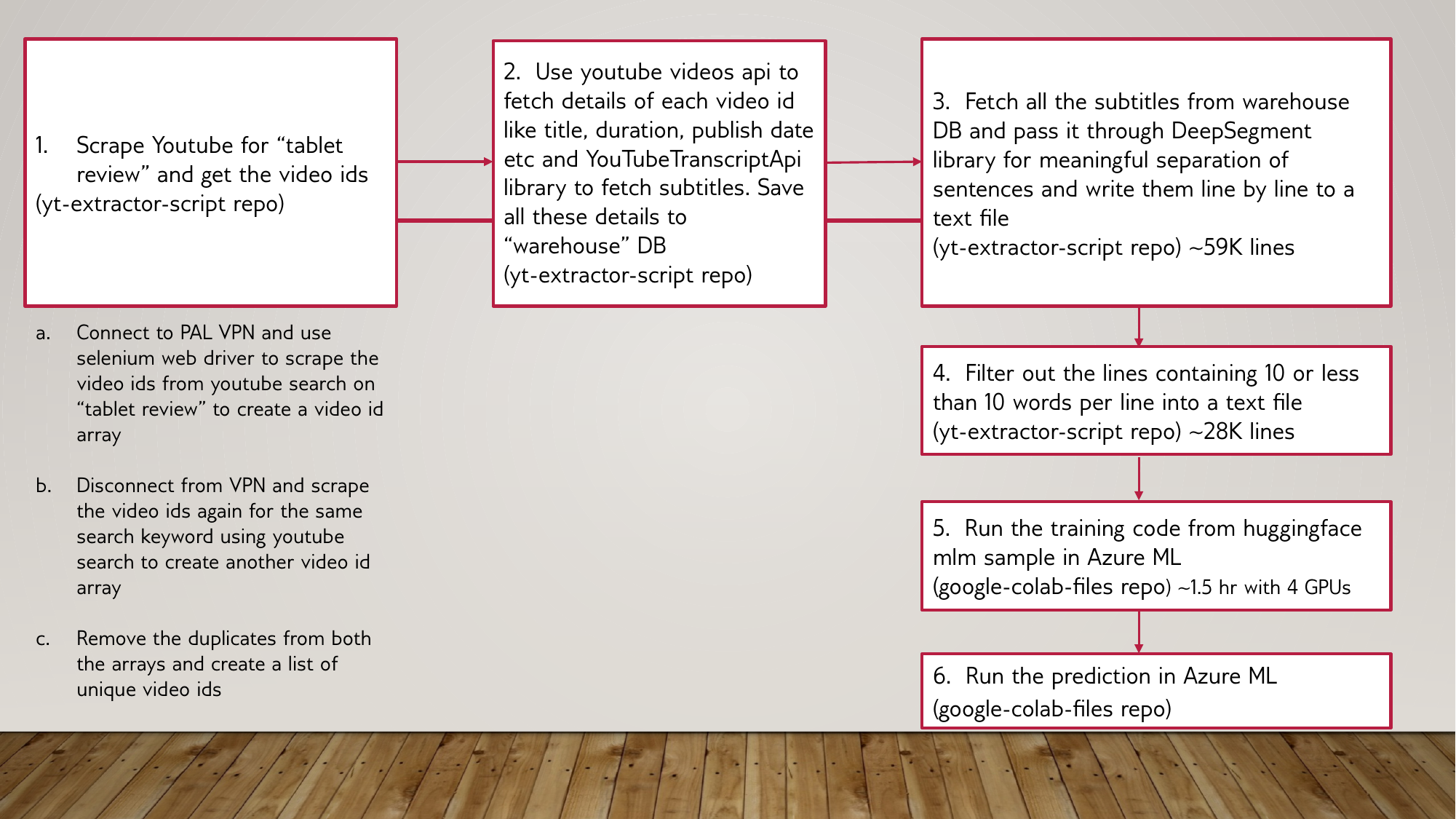

3.  Fetch all the subtitles from warehouse DB and pass it through DeepSegment library for meaningful separation of sentences and write them line by line to a text file
(yt-extractor-script repo) ~59K lines
Scrape Youtube for “tablet review” and get the video ids
(yt-extractor-script repo)

2.  Use youtube videos api to fetch details of each video id like title, duration, publish date etc and YouTubeTranscriptApi library to fetch subtitles. Save all these details to “warehouse” DB
(yt-extractor-script repo)

Connect to PAL VPN and use selenium web driver to scrape the video ids from youtube search on “tablet review” to create a video id array

Disconnect from VPN and scrape the video ids again for the same search keyword using youtube search to create another video id array

Remove the duplicates from both the arrays and create a list of unique video ids
4.  Filter out the lines containing 10 or less than 10 words per line into a text file
(yt-extractor-script repo) ~28K lines
5.  Run the training code from huggingface mlm sample in Azure ML
(google-colab-files repo) ~1.5 hr with 4 GPUs
6.  Run the prediction in Azure ML
(google-colab-files repo)